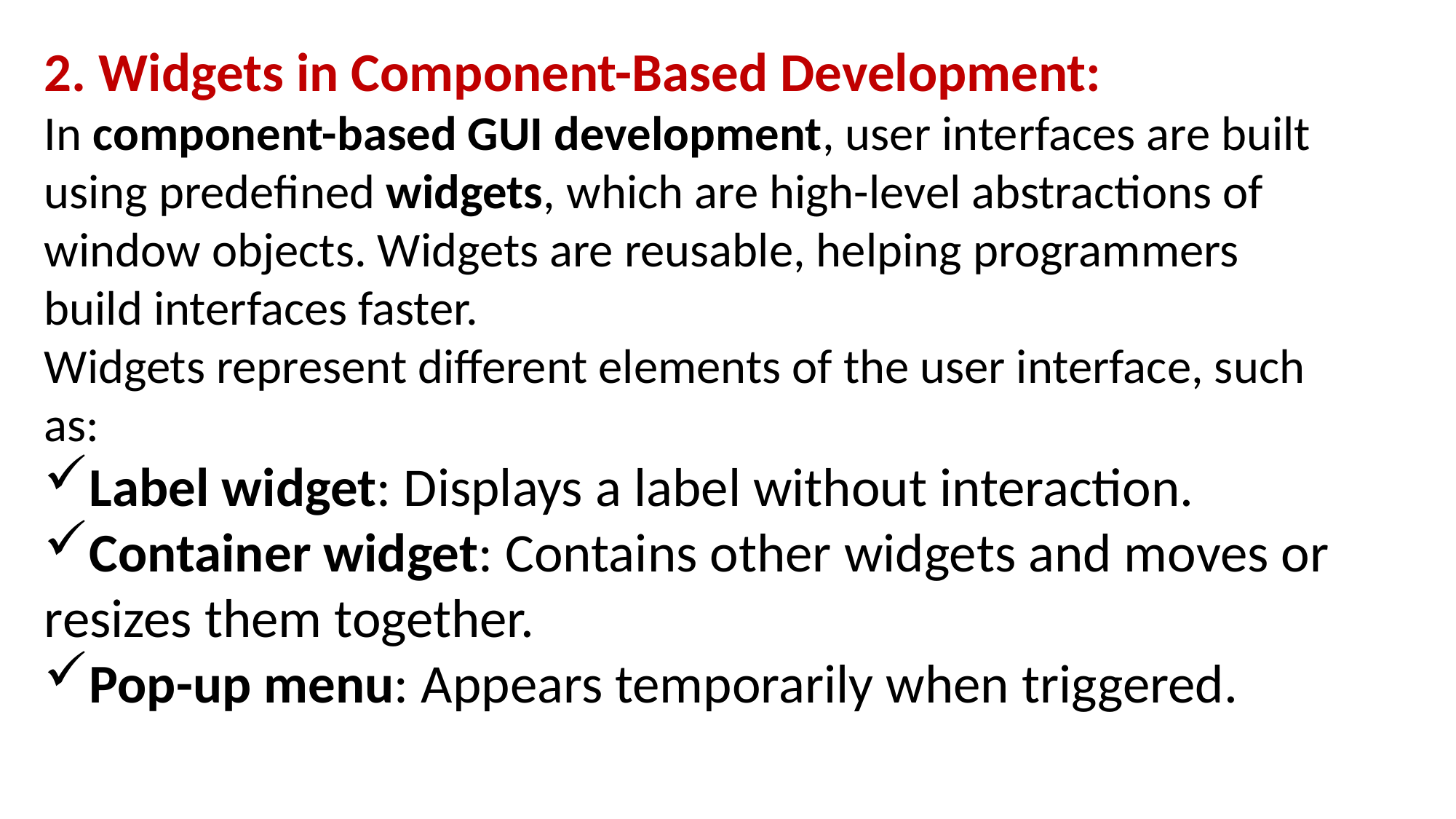

2. Widgets in Component-Based Development:
In component-based GUI development, user interfaces are built using predefined widgets, which are high-level abstractions of window objects. Widgets are reusable, helping programmers build interfaces faster.
Widgets represent different elements of the user interface, such as:
Label widget: Displays a label without interaction.
Container widget: Contains other widgets and moves or resizes them together.
Pop-up menu: Appears temporarily when triggered.